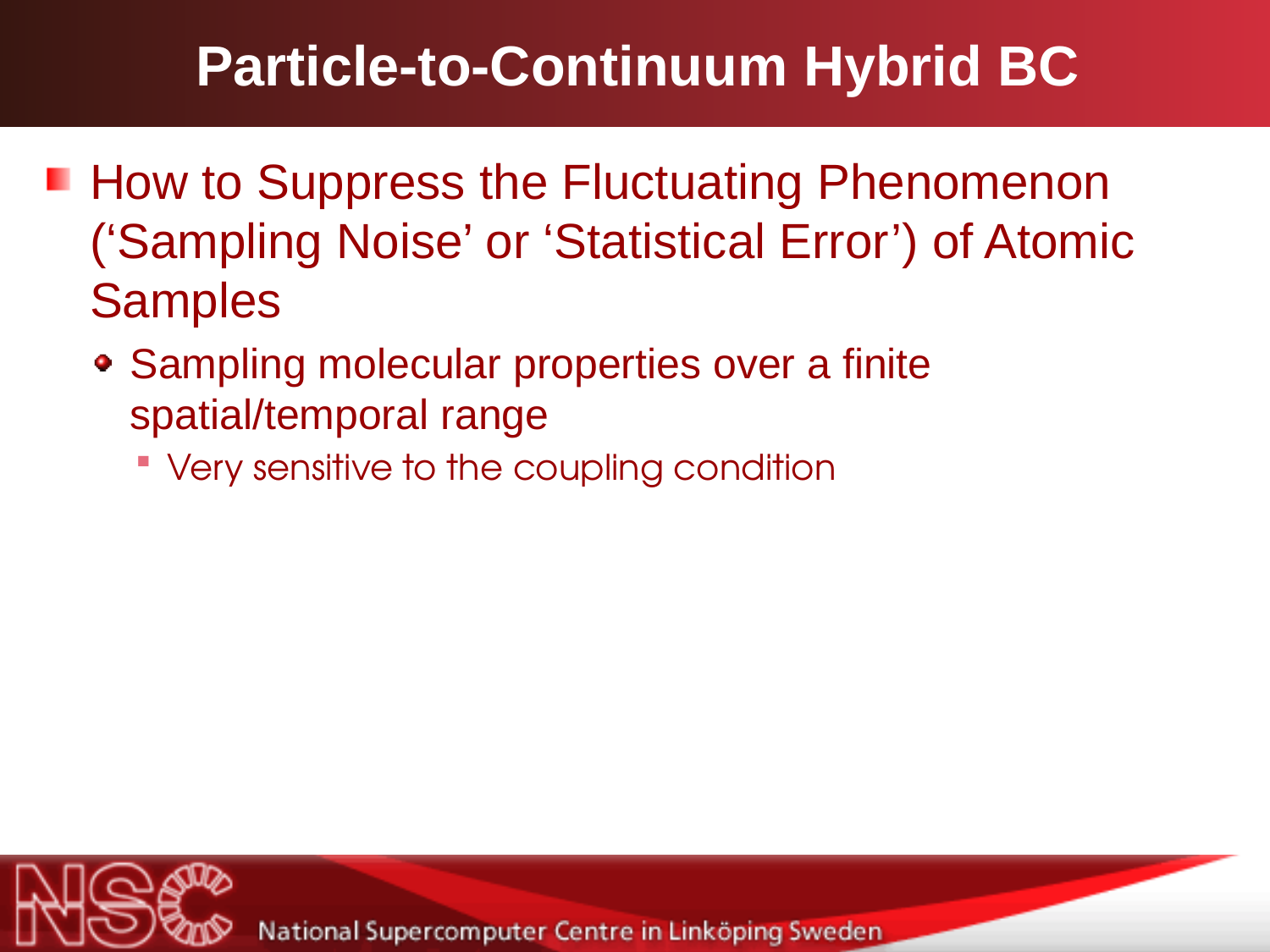

# Particle-to-Continuum Hybrid BC
How to Suppress the Fluctuating Phenomenon (‘Sampling Noise’ or ‘Statistical Error’) of Atomic Samples
Sampling molecular properties over a finite spatial/temporal range
Very sensitive to the coupling condition